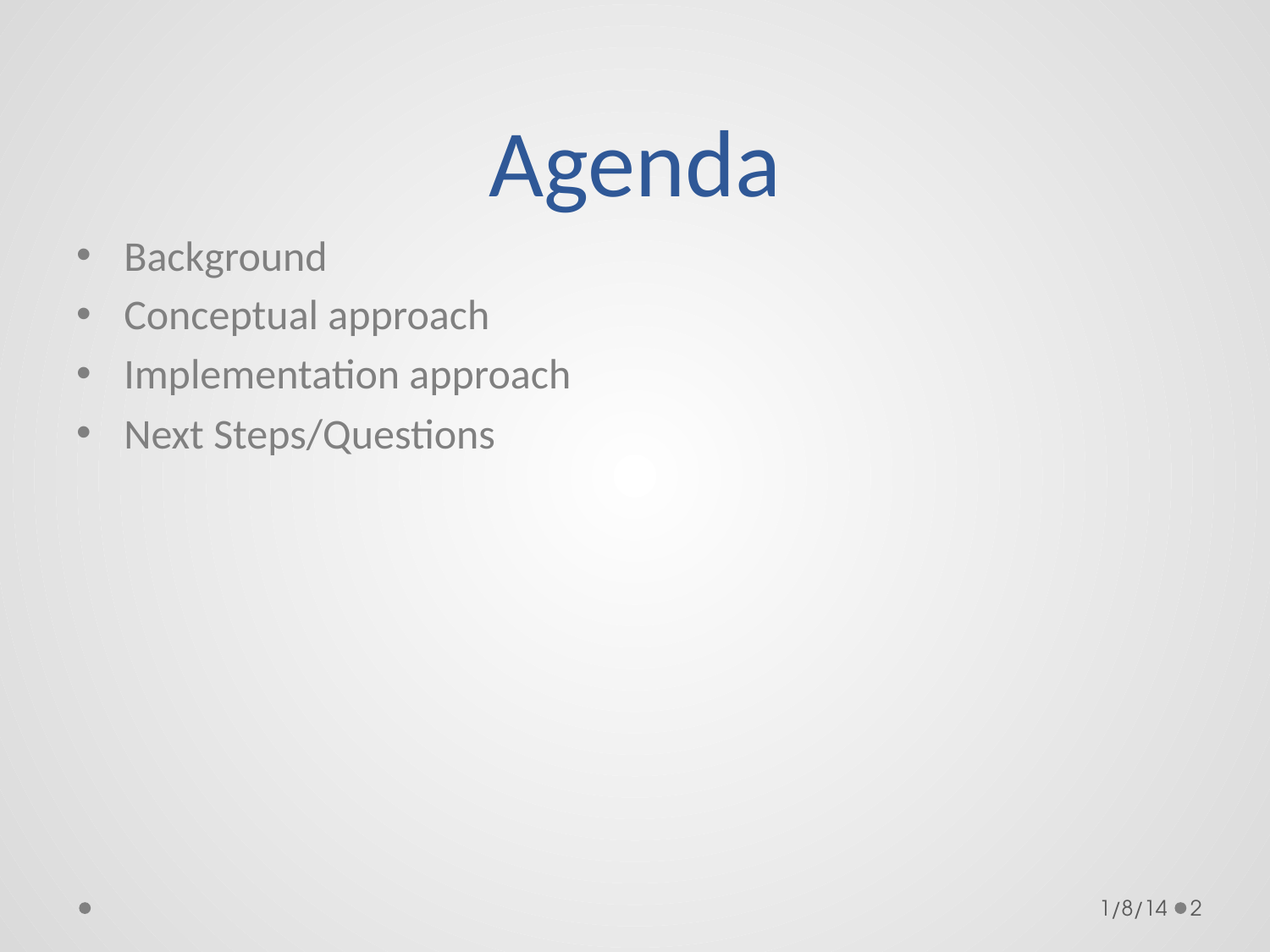

# Agenda
Background
Conceptual approach
Implementation approach
Next Steps/Questions

1/8/14
2